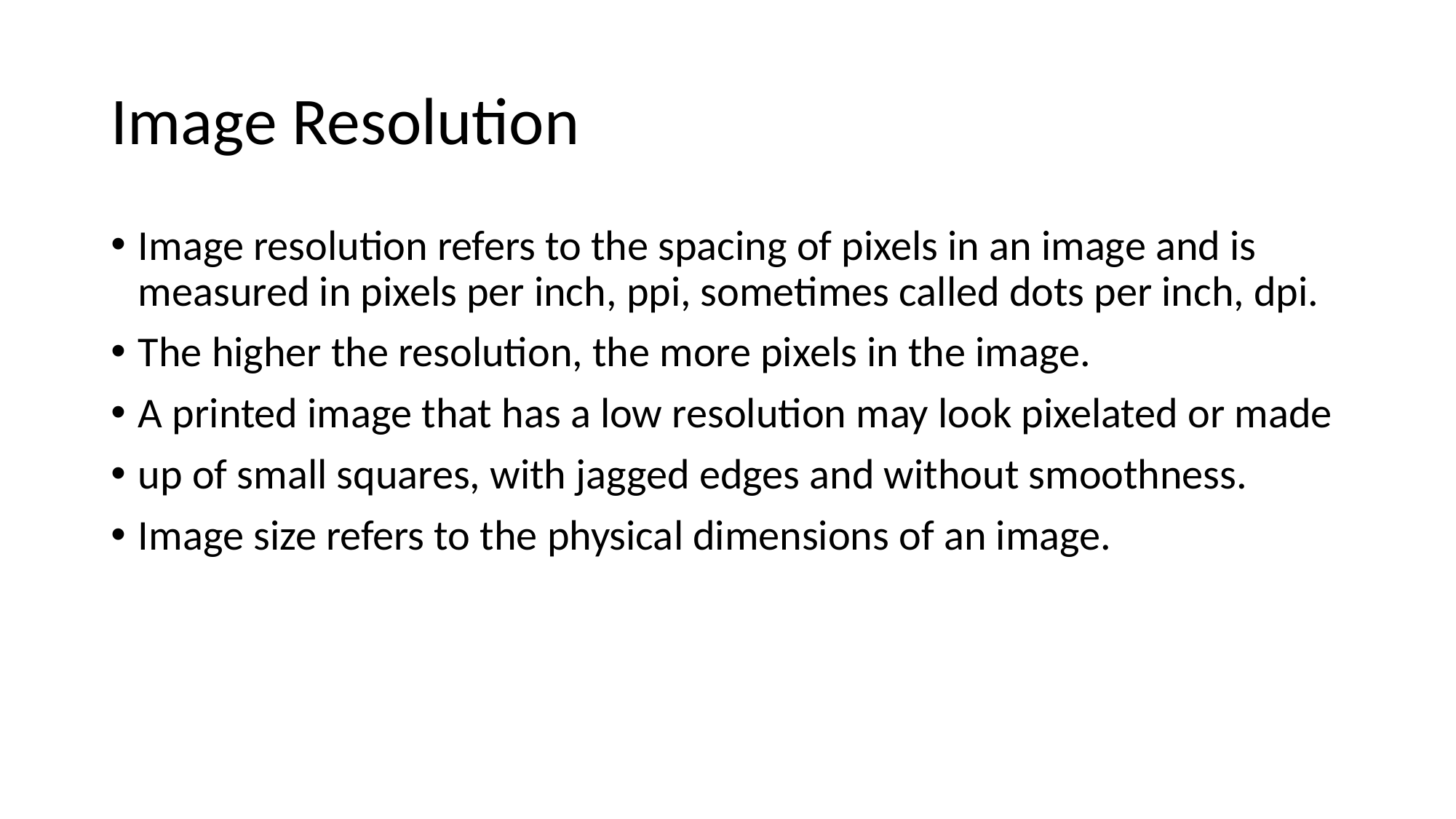

# Image Resolution
Image resolution refers to the spacing of pixels in an image and is measured in pixels per inch, ppi, sometimes called dots per inch, dpi.
The higher the resolution, the more pixels in the image.
A printed image that has a low resolution may look pixelated or made
up of small squares, with jagged edges and without smoothness.
Image size refers to the physical dimensions of an image.